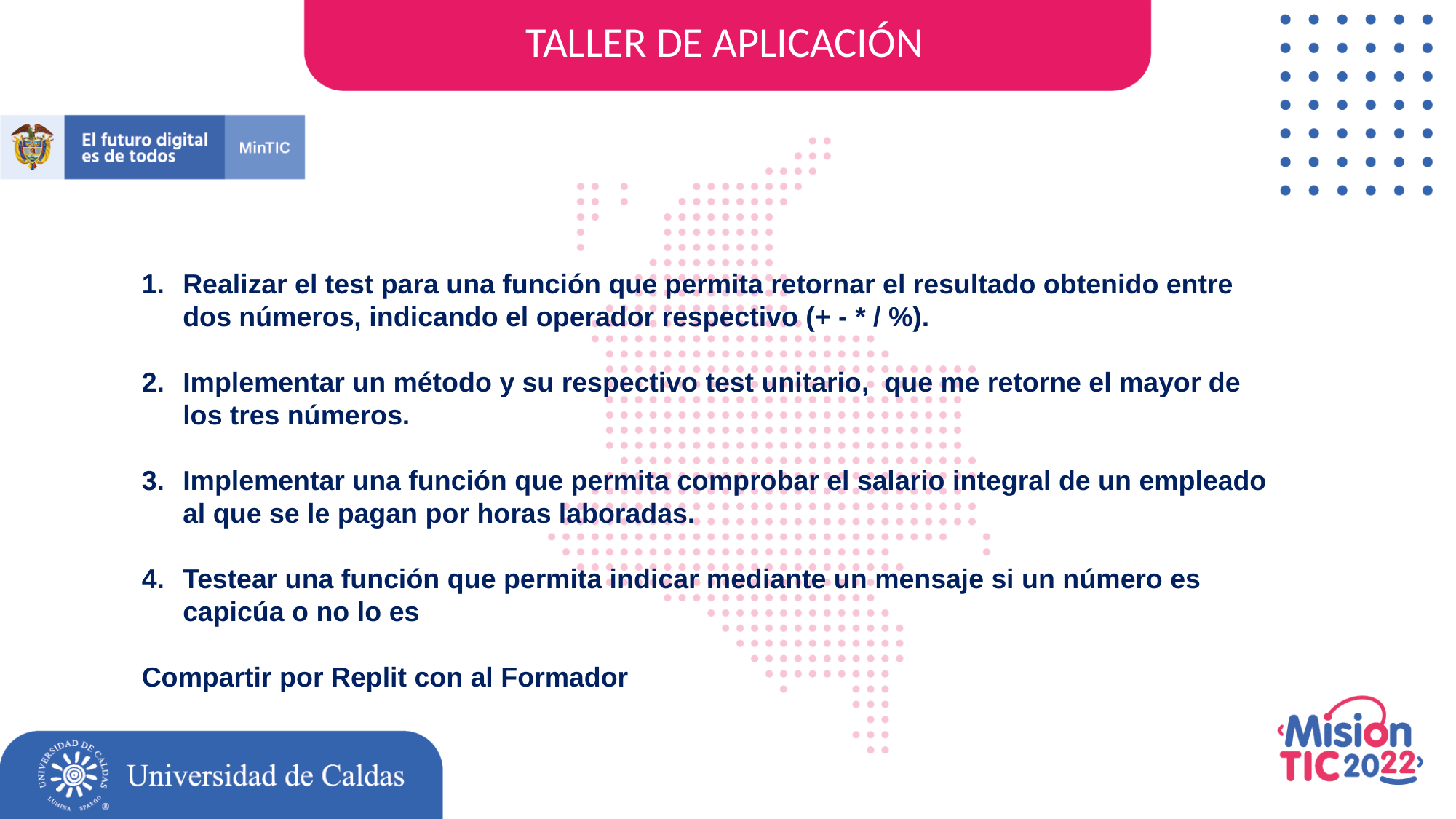

# TALLER DE APLICACIÓN
Realizar el test para una función que permita retornar el resultado obtenido entre dos números, indicando el operador respectivo (+ - * / %).

Implementar un método y su respectivo test unitario,  que me retorne el mayor de los tres números.

Implementar una función que permita comprobar el salario integral de un empleado al que se le pagan por horas laboradas.

Testear una función que permita indicar mediante un mensaje si un número es capicúa o no lo es

Compartir por Replit con al Formador